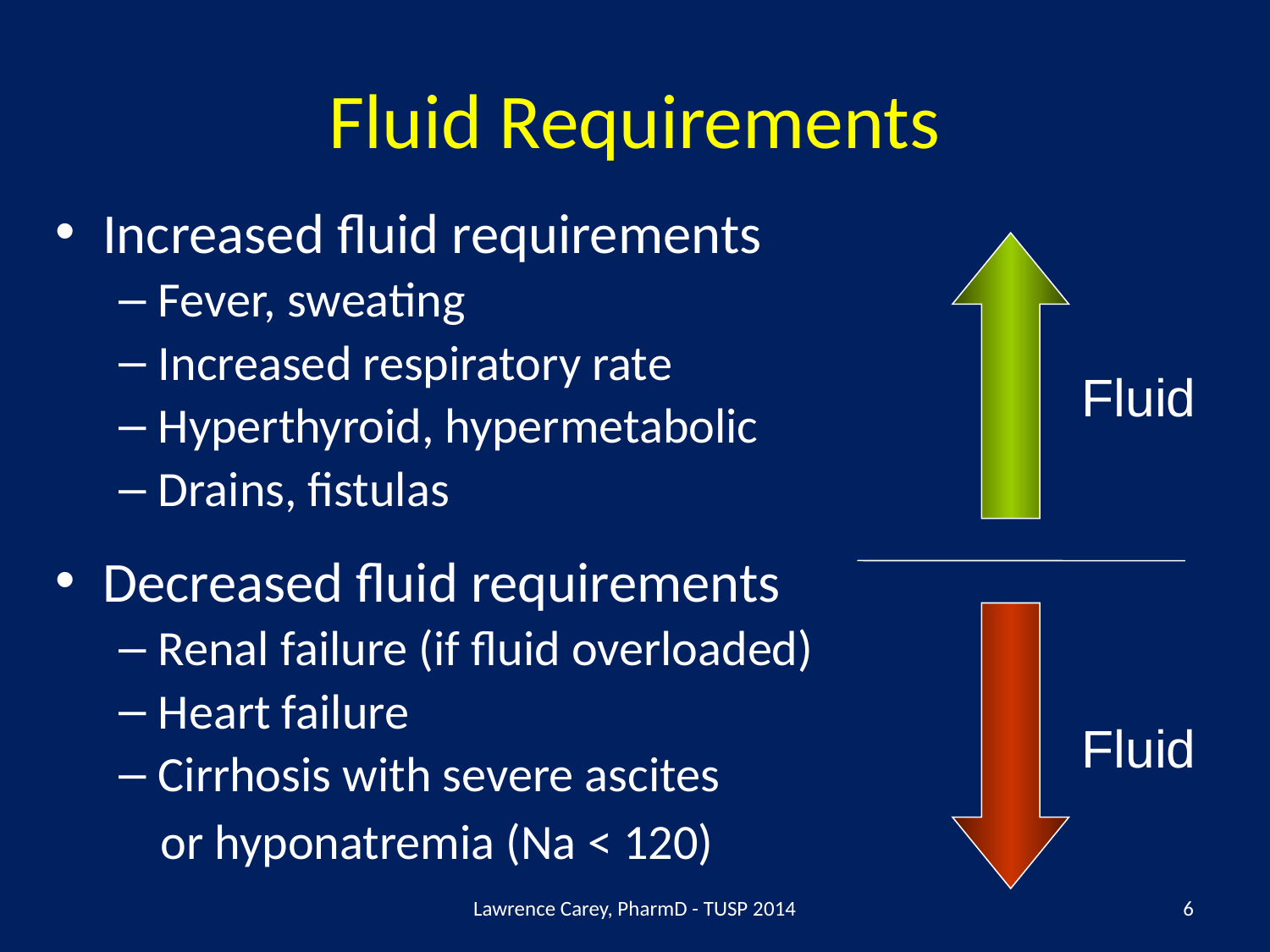

# Fluid Requirements
Increased fluid requirements
Fever, sweating
Increased respiratory rate
Hyperthyroid, hypermetabolic
Drains, fistulas
Decreased fluid requirements
Renal failure (if fluid overloaded)
Heart failure
Cirrhosis with severe ascites

Fluid

Fluid
or hyponatremia (Na < 120)
Lawrence Carey, PharmD - TUSP 2014
6